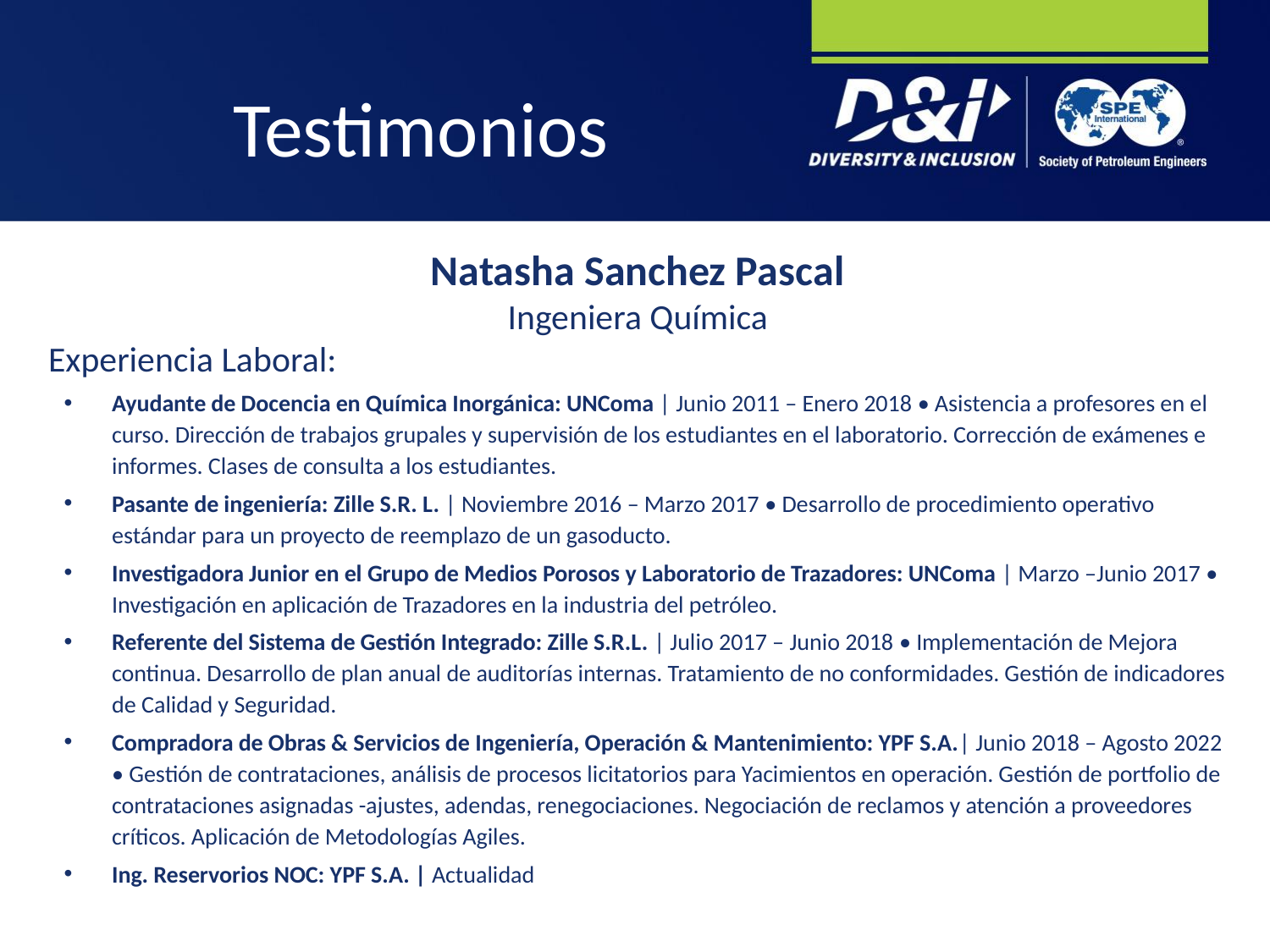

# Testimonios
Natasha Sanchez Pascal
Ingeniera Química
Experiencia Laboral:
Ayudante de Docencia en Química Inorgánica: UNComa | Junio 2011 – Enero 2018 • Asistencia a profesores en el curso. Dirección de trabajos grupales y supervisión de los estudiantes en el laboratorio. Corrección de exámenes e informes. Clases de consulta a los estudiantes.
Pasante de ingeniería: Zille S.R. L. | Noviembre 2016 – Marzo 2017 • Desarrollo de procedimiento operativo estándar para un proyecto de reemplazo de un gasoducto.
Investigadora Junior en el Grupo de Medios Porosos y Laboratorio de Trazadores: UNComa | Marzo –Junio 2017 • Investigación en aplicación de Trazadores en la industria del petróleo.
Referente del Sistema de Gestión Integrado: Zille S.R.L. | Julio 2017 – Junio 2018 • Implementación de Mejora continua. Desarrollo de plan anual de auditorías internas. Tratamiento de no conformidades. Gestión de indicadores de Calidad y Seguridad.
Compradora de Obras & Servicios de Ingeniería, Operación & Mantenimiento: YPF S.A.| Junio 2018 – Agosto 2022 • Gestión de contrataciones, análisis de procesos licitatorios para Yacimientos en operación. Gestión de portfolio de contrataciones asignadas -ajustes, adendas, renegociaciones. Negociación de reclamos y atención a proveedores críticos. Aplicación de Metodologías Agiles.
Ing. Reservorios NOC: YPF S.A. | Actualidad